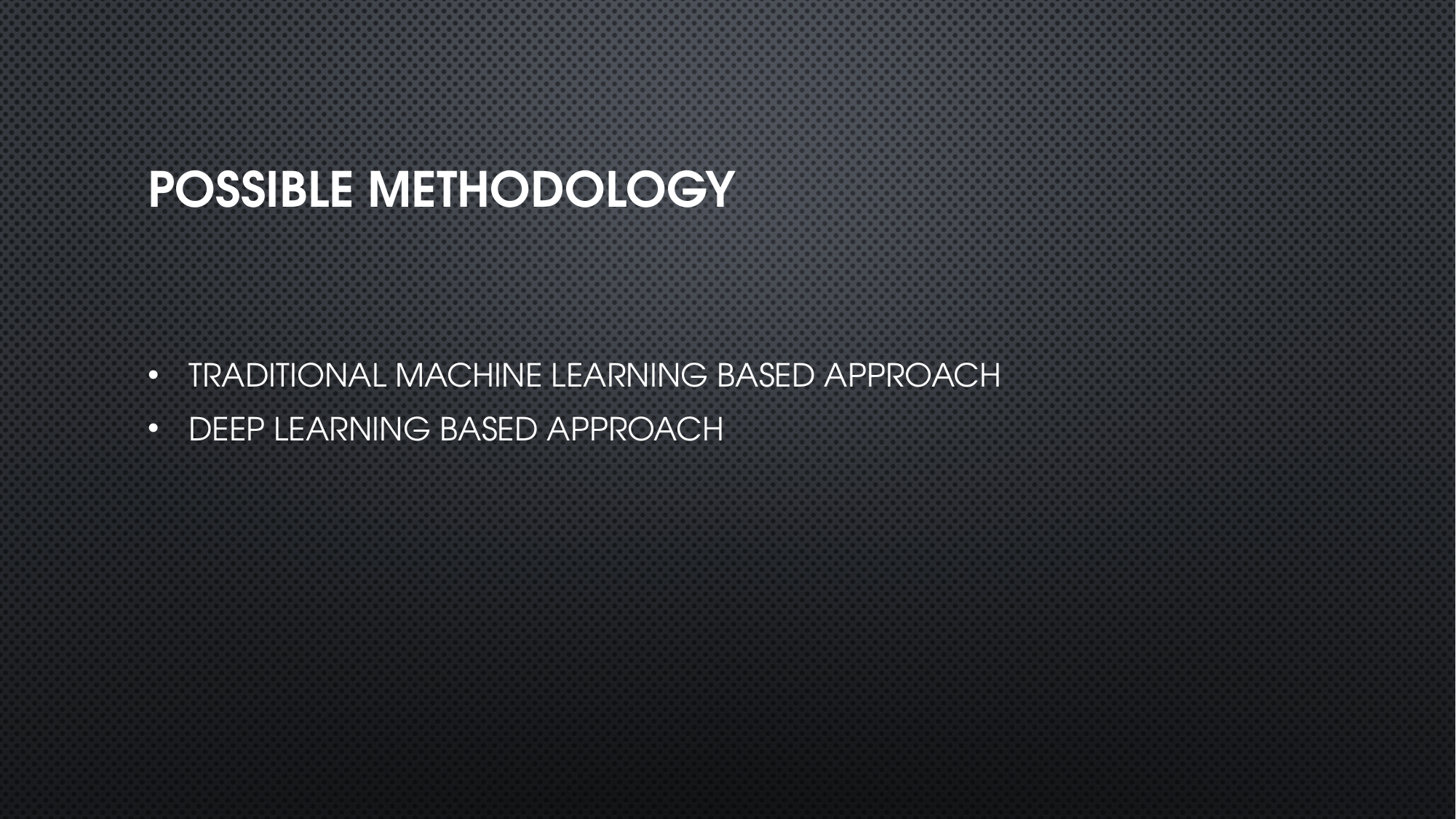

# Possible methodology
Traditional Machine Learning Based approach
Deep Learning Based Approach